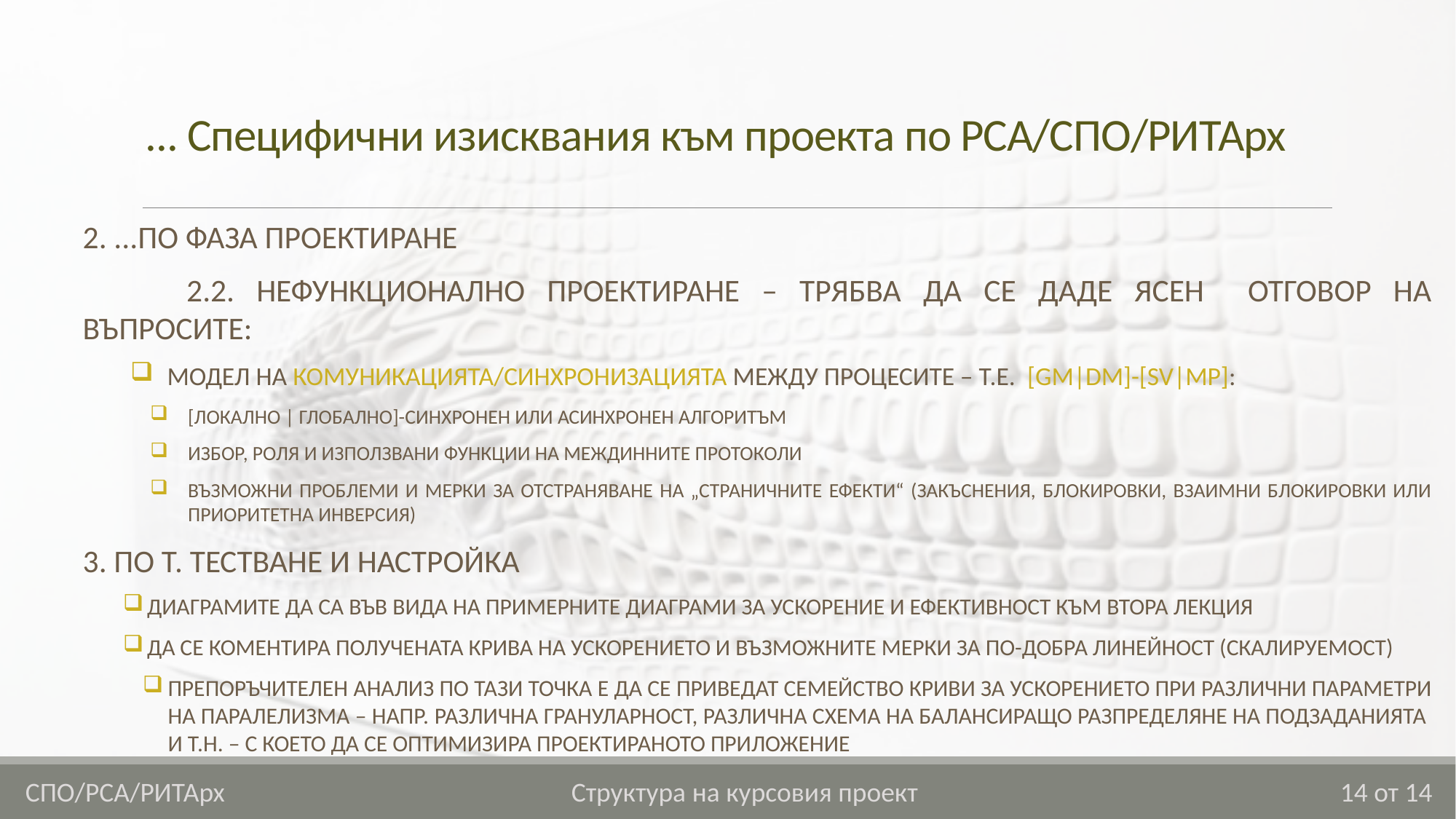

# ... Специфични изисквания към проекта по РСА/СПО/РИТАрх
2. ...По фаза Проектиране
	2.2. Нефункционално проектиране – трябва да се даде ясен  отговор на въпросите:
Модел на комуникацията/синхронизацията между процесите – т.е.  [GM|DM]-[SV|MP]:
[локално | глобално]-синхронен или асинхронен алгоритъм
избор, роля и използвани функции на междинните протоколи
възможни проблеми и мерки за отстраняване на „страничните ефекти“ (закъснения, блокировки, взаимни блокировки или приоритетна инверсия)
3. По т. тестване и настройка
диаграмите да са във вида на примерните диаграми за ускорение и ефективност към втора лекция
да се коментира получената крива на ускорението и възможните мерки за по-добра линейност (скалируемост)
препоръчителен анализ по тази точка е да се приведат семейство криви за ускорението при различни параметри на паралелизма – напр. различна грануларност, различна схема на балансиращо разпределяне на подзаданията  и т.н. – с което да се оптимизира проектираното приложение

СПО/РСА/РИТАрх		 		Структура на курсовия проект
14 от 14